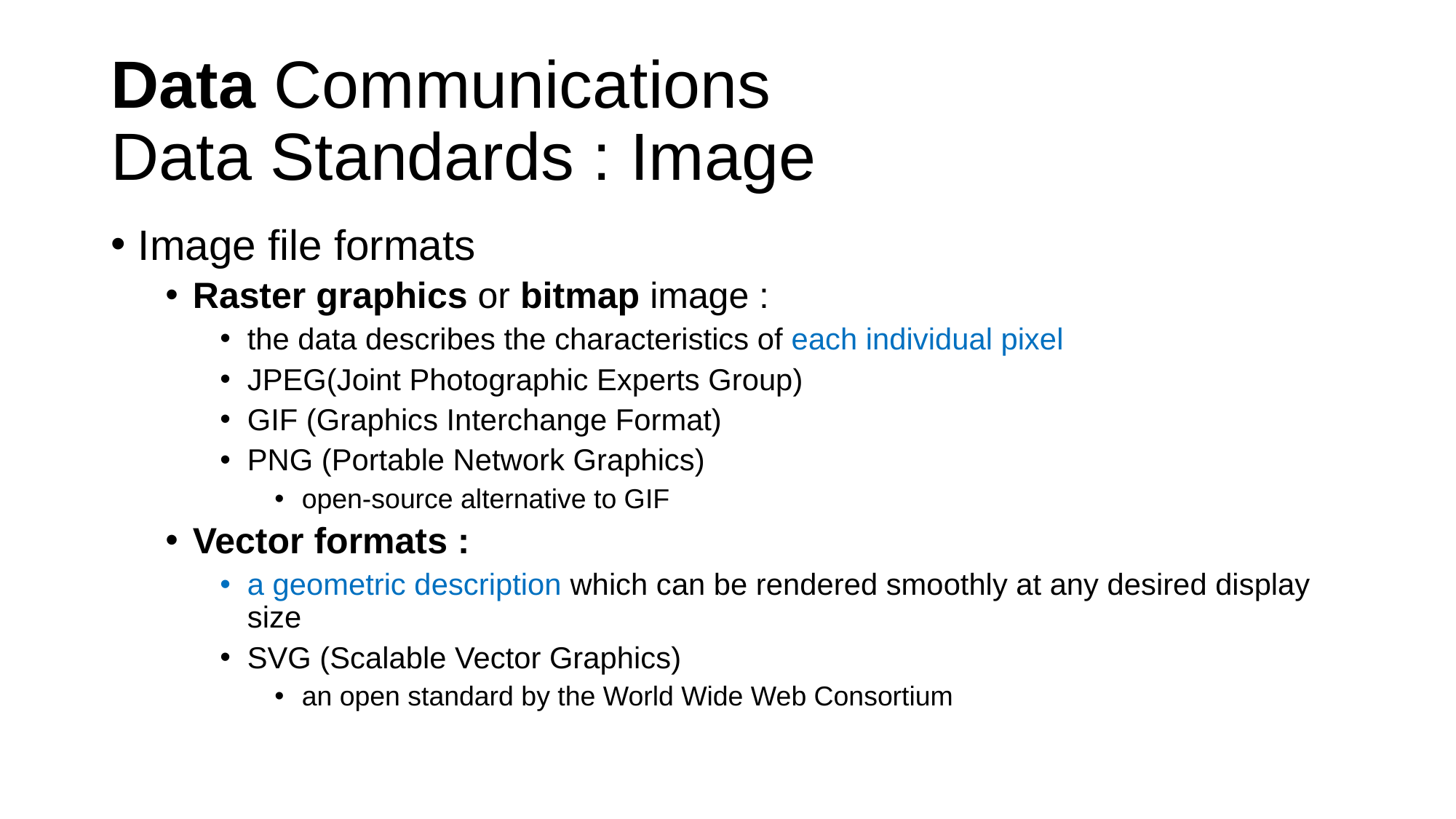

# Data Communications Data Standards : Image
Image file formats
Raster graphics or bitmap image :
the data describes the characteristics of each individual pixel
JPEG(Joint Photographic Experts Group)
GIF (Graphics Interchange Format)
PNG (Portable Network Graphics)
open-source alternative to GIF
Vector formats :
a geometric description which can be rendered smoothly at any desired display size
SVG (Scalable Vector Graphics)
an open standard by the World Wide Web Consortium